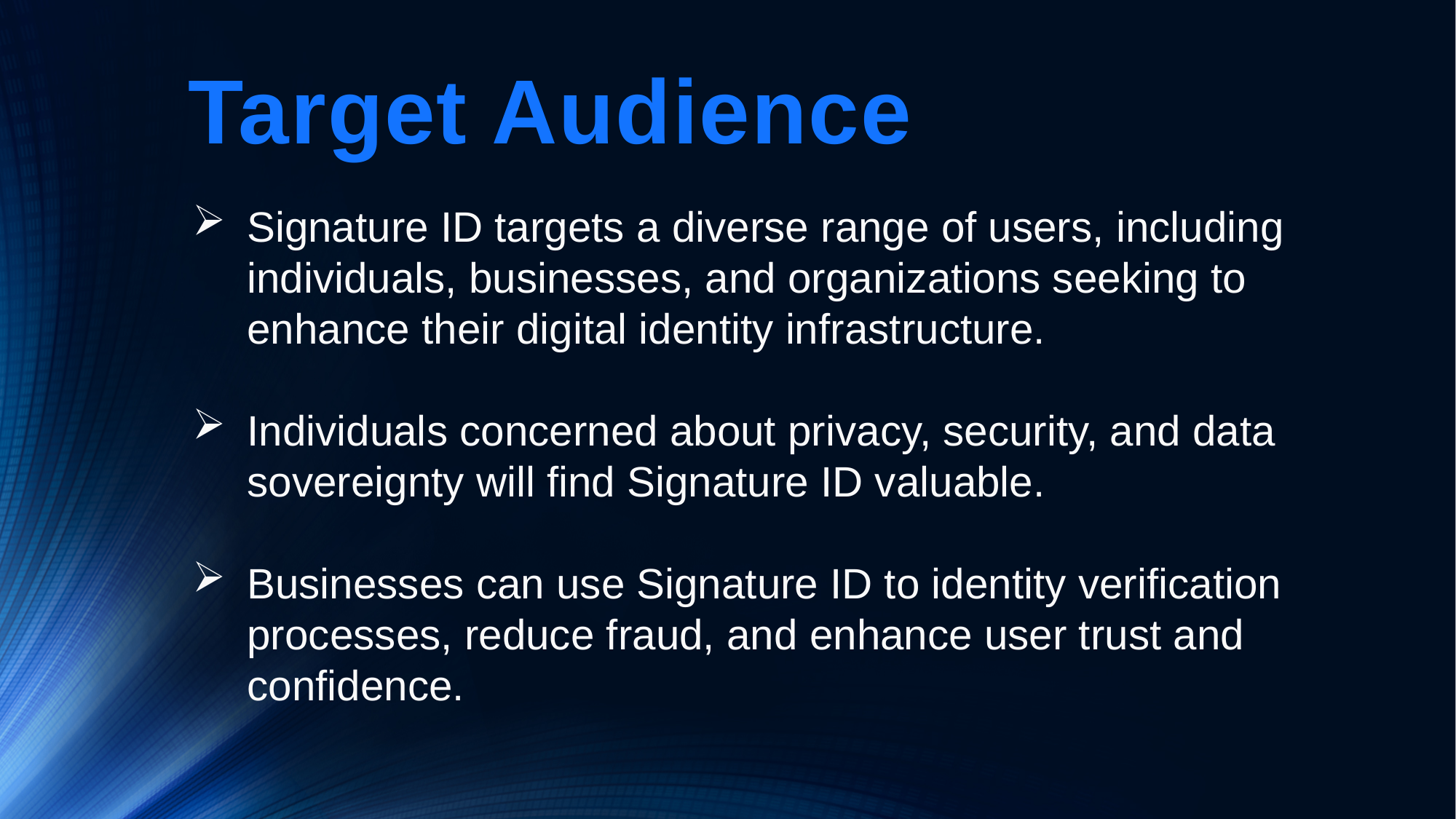

# Target Audience
Signature ID targets a diverse range of users, including individuals, businesses, and organizations seeking to enhance their digital identity infrastructure.

Individuals concerned about privacy, security, and data sovereignty will find Signature ID valuable.

Businesses can use Signature ID to identity verification processes, reduce fraud, and enhance user trust and confidence.